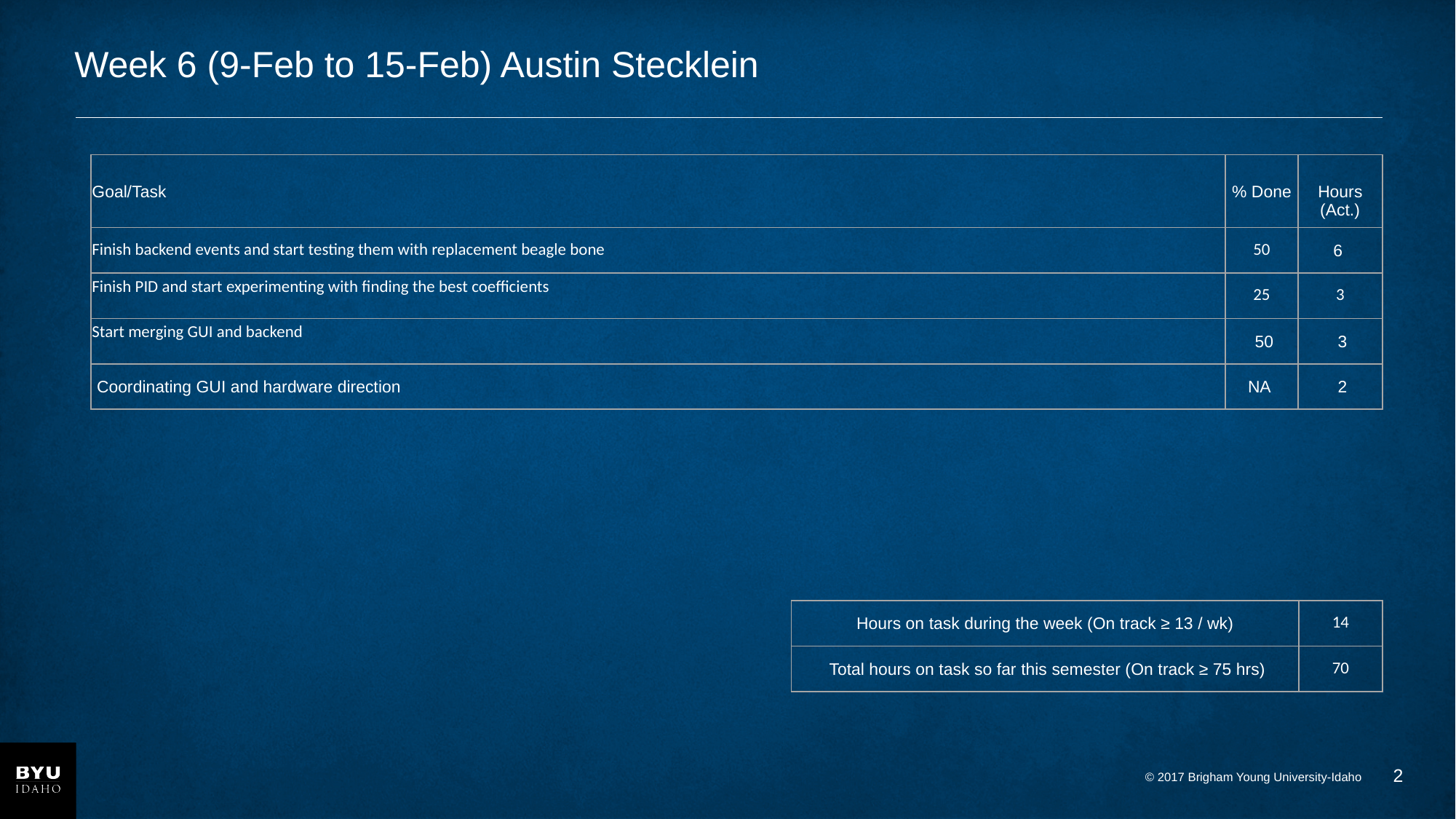

# Week 6 (9-Feb to 15-Feb) Austin Stecklein
| Goal/Task | % Done | Hours (Act.) |
| --- | --- | --- |
| Finish backend events and start testing them with replacement beagle bone | 50 | 6 |
| Finish PID and start experimenting with finding the best coefficients | 25 | 3 |
| Start merging GUI and backend | 50 | 3 |
| Coordinating GUI and hardware direction | NA | 2 |
| Hours on task during the week (On track ≥ 13 / wk) | 14 |
| --- | --- |
| Total hours on task so far this semester (On track ≥ 75 hrs) | 70 |